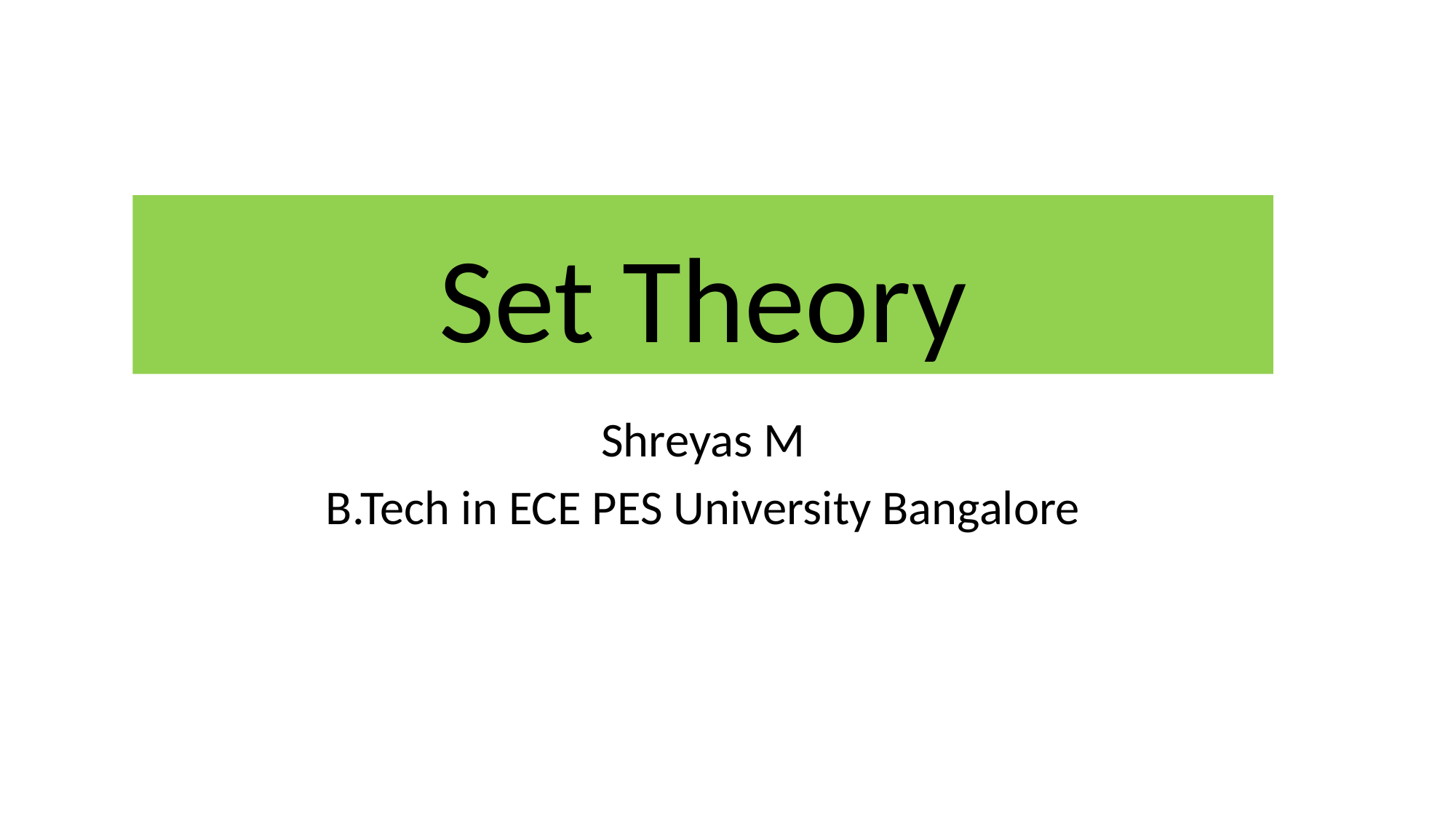

# Set Theory
Shreyas M
B.Tech in ECE PES University Bangalore